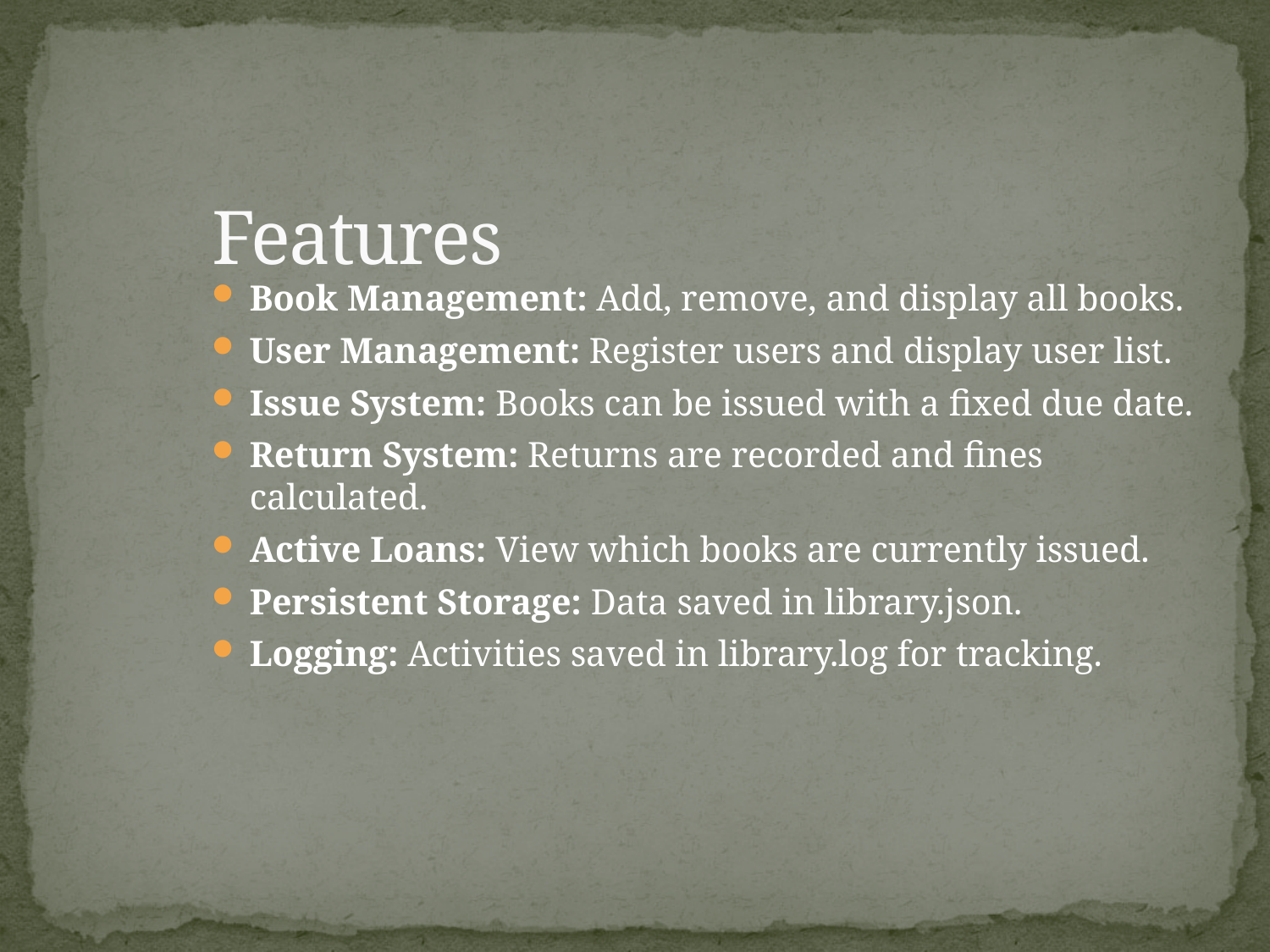

# Features
Book Management: Add, remove, and display all books.
User Management: Register users and display user list.
Issue System: Books can be issued with a fixed due date.
Return System: Returns are recorded and fines calculated.
Active Loans: View which books are currently issued.
Persistent Storage: Data saved in library.json.
Logging: Activities saved in library.log for tracking.